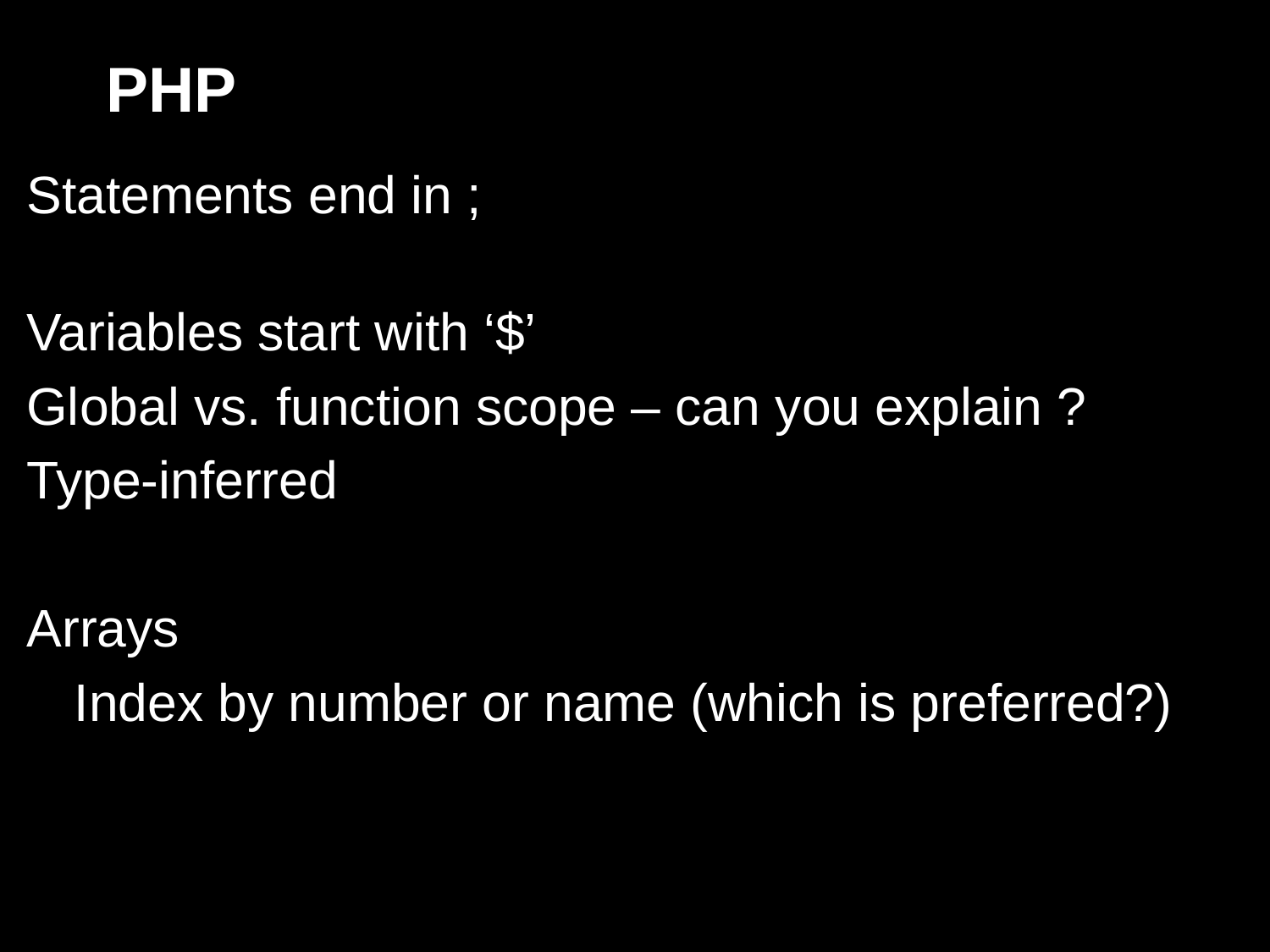

# PHP
Statements end in ;
Variables start with ‘$’
Global vs. function scope – can you explain ?
Type-inferred

Arrays
	Index by number or name (which is preferred?)